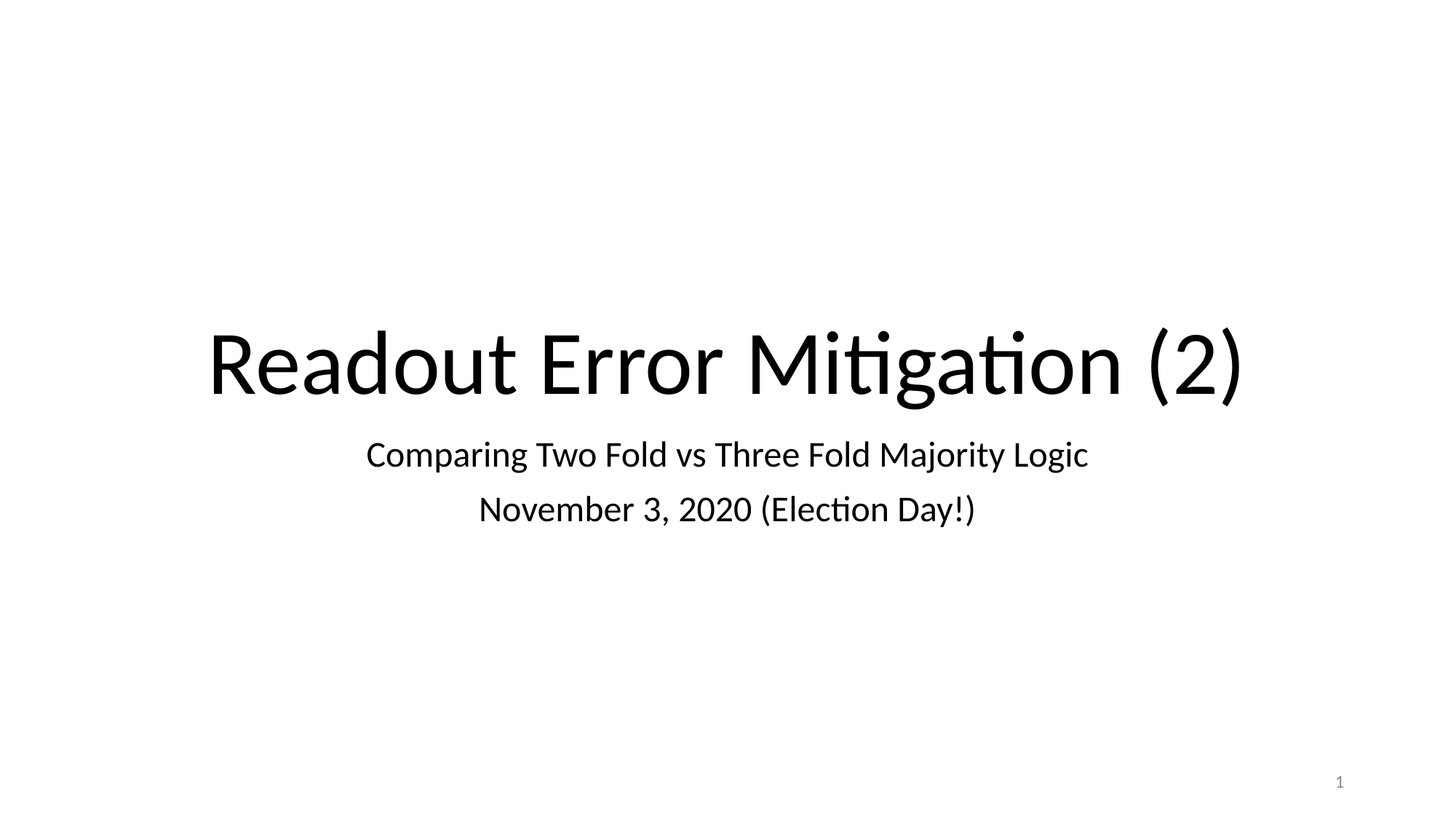

# Readout Error Mitigation (2)
Comparing Two Fold vs Three Fold Majority Logic
November 3, 2020 (Election Day!)
1